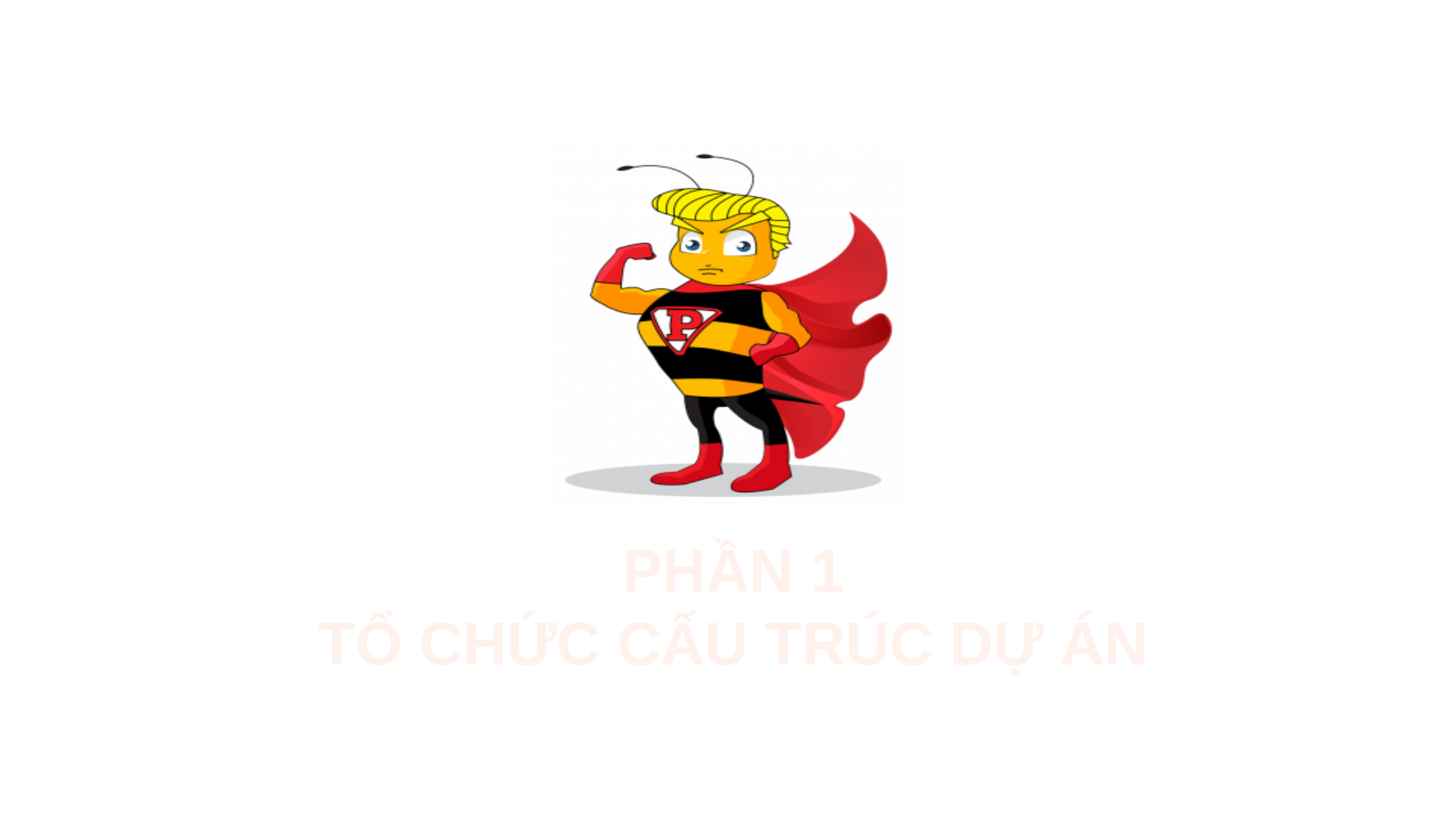

# Phần 1 Tổ chức cấu trúc dự án